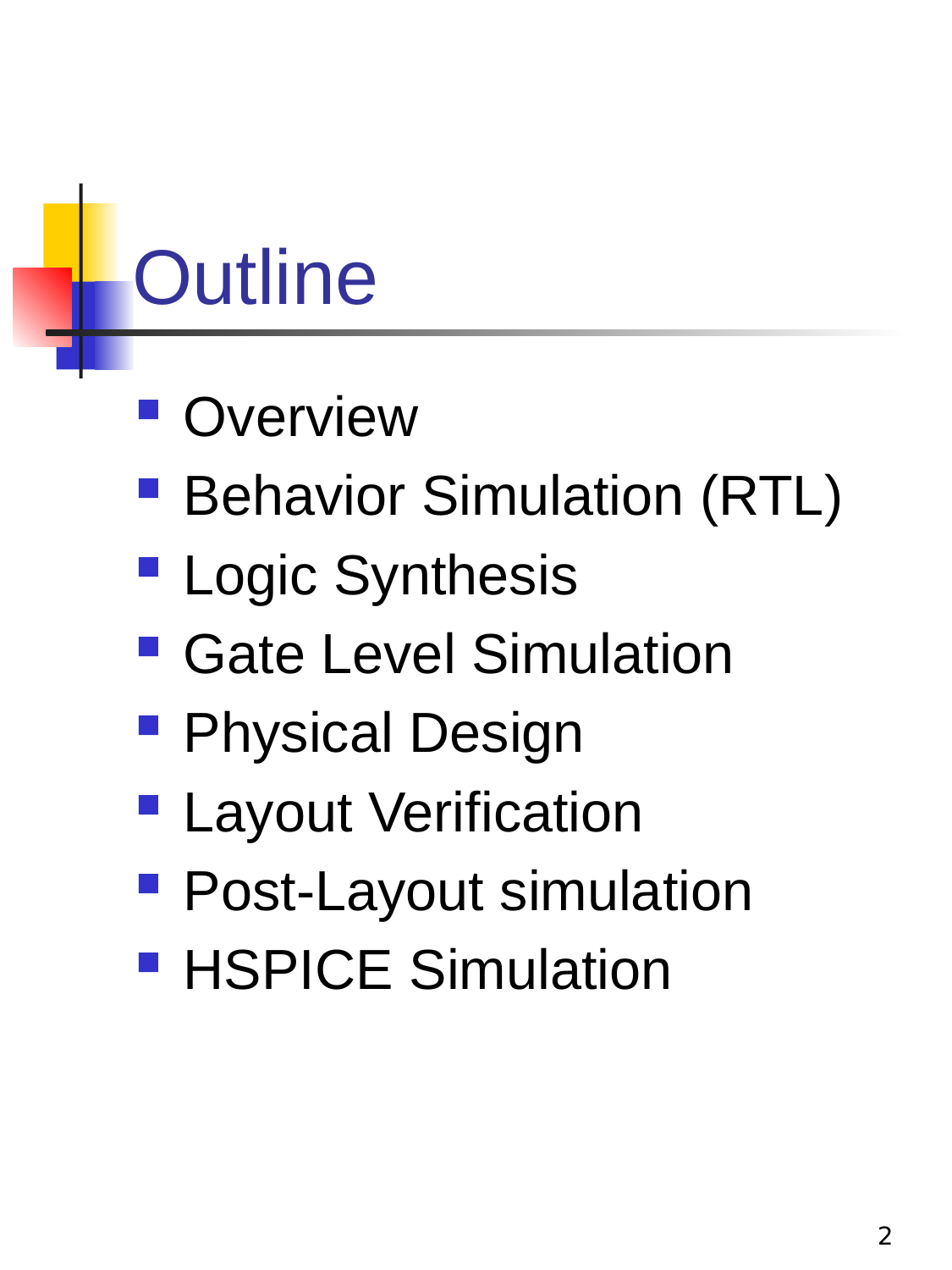

# Outline
Overview
Behavior Simulation (RTL)
Logic Synthesis
Gate Level Simulation
Physical Design
Layout Verification
Post-Layout simulation
HSPICE Simulation

2